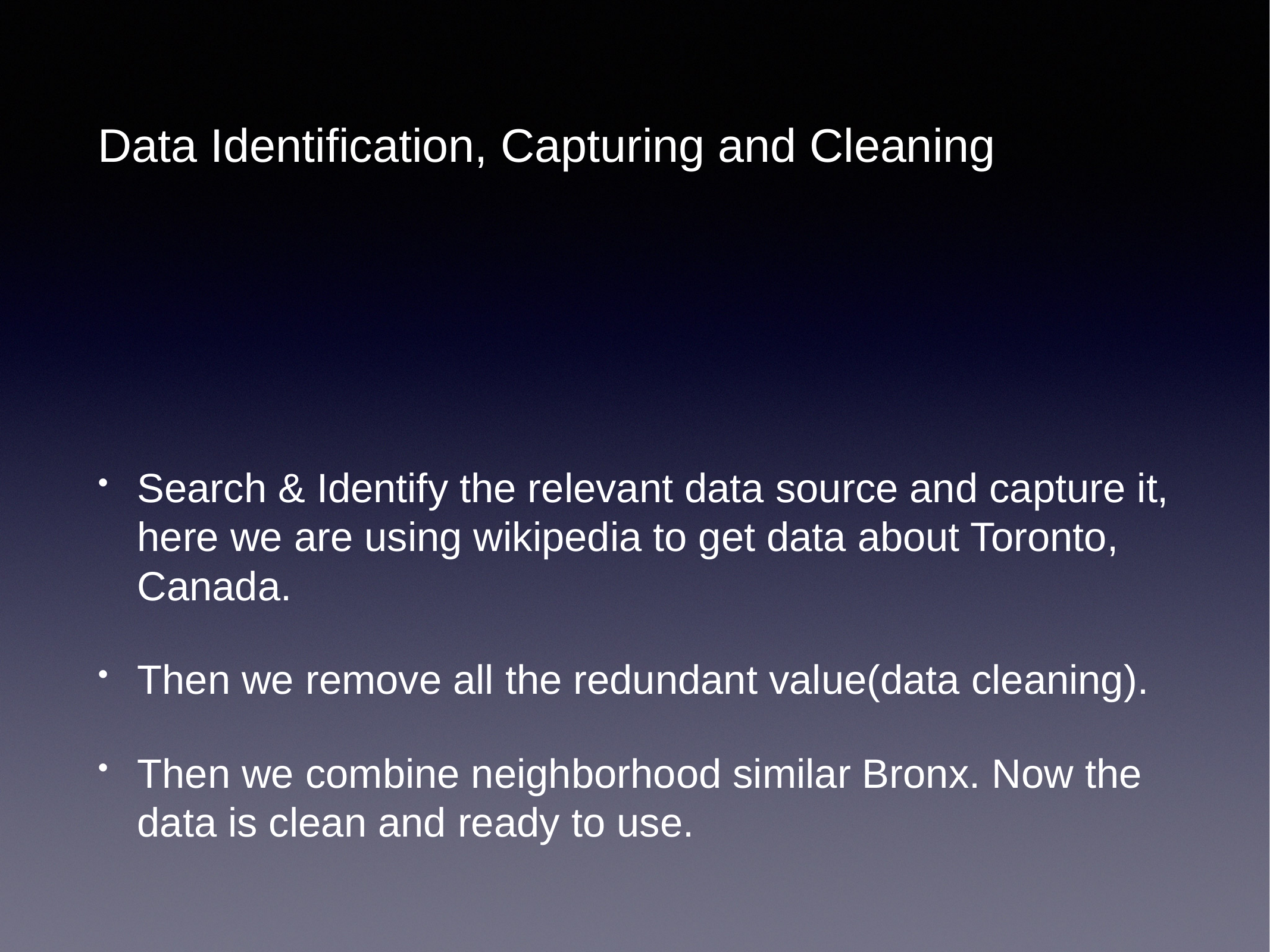

# Data Identification, Capturing and Cleaning

Search & Identify the relevant data source and capture it, here we are using wikipedia to get data about Toronto, Canada.
Then we remove all the redundant value(data cleaning).
Then we combine neighborhood similar Bronx. Now the data is clean and ready to use.